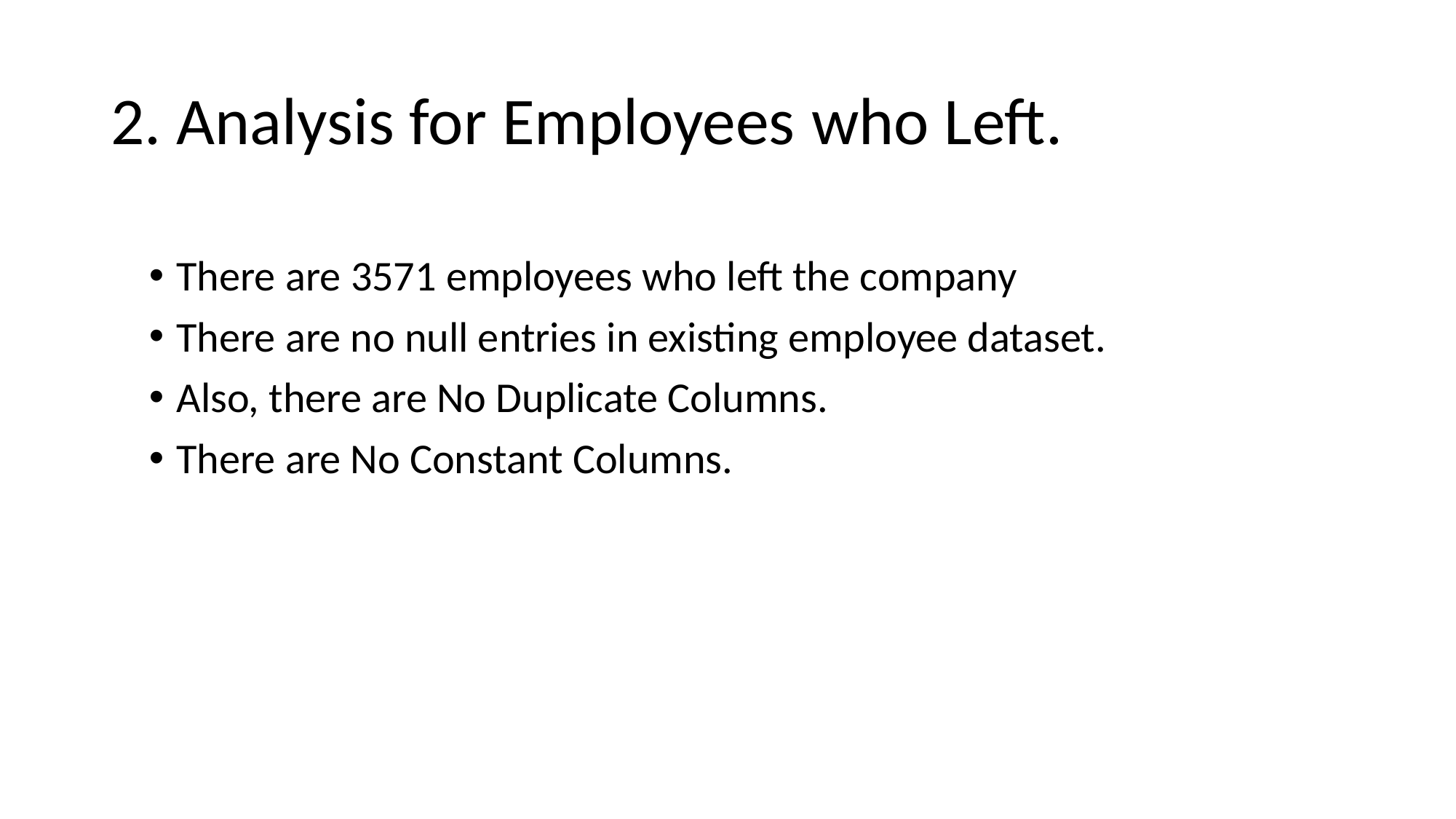

# 2. Analysis for Employees who Left.
There are 3571 employees who left the company
There are no null entries in existing employee dataset.
Also, there are No Duplicate Columns.
There are No Constant Columns.